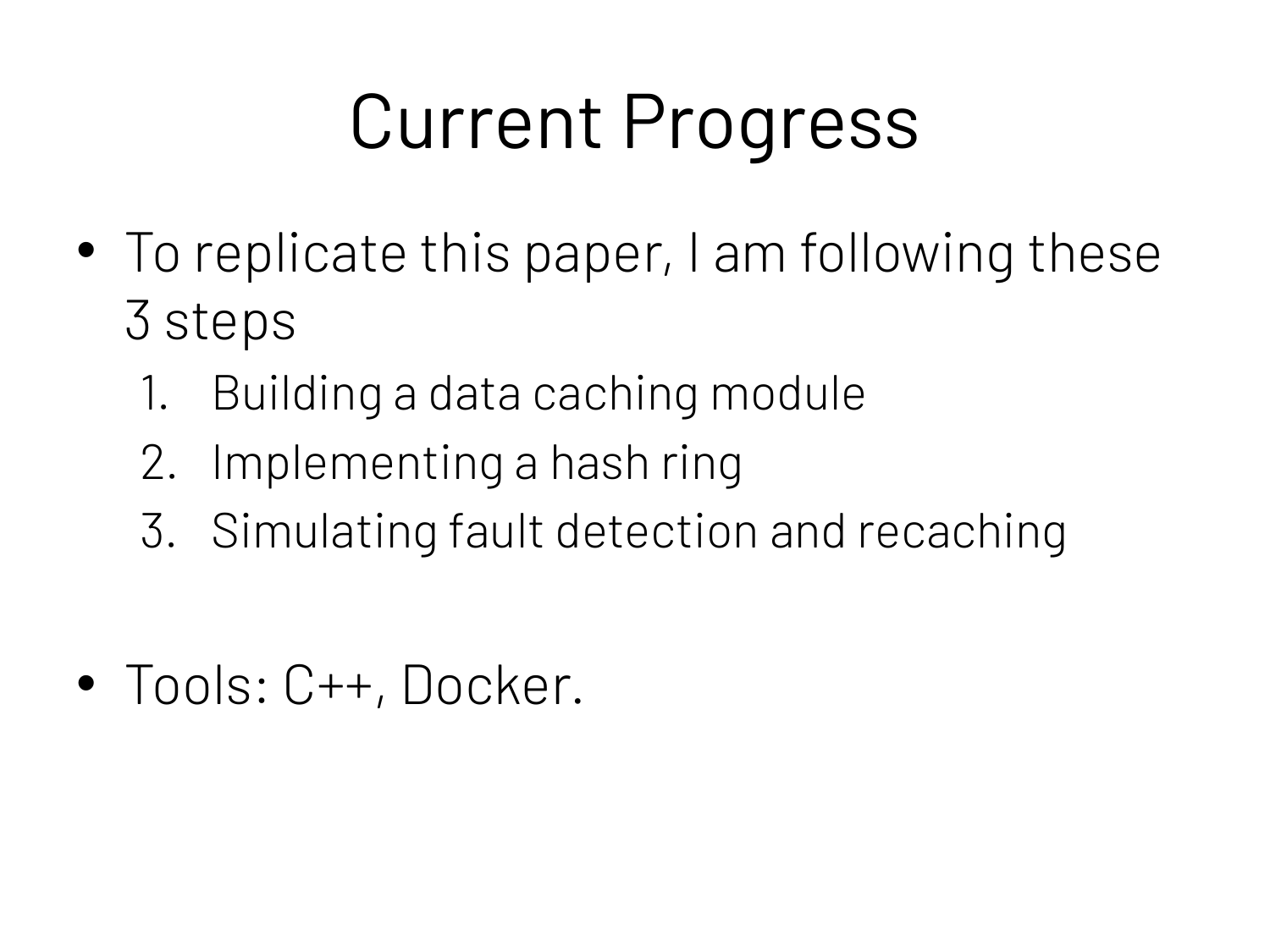

# Current Progress
To replicate this paper, I am following these 3 steps
Building a data caching module
Implementing a hash ring
Simulating fault detection and recaching

Tools: C++, Docker.